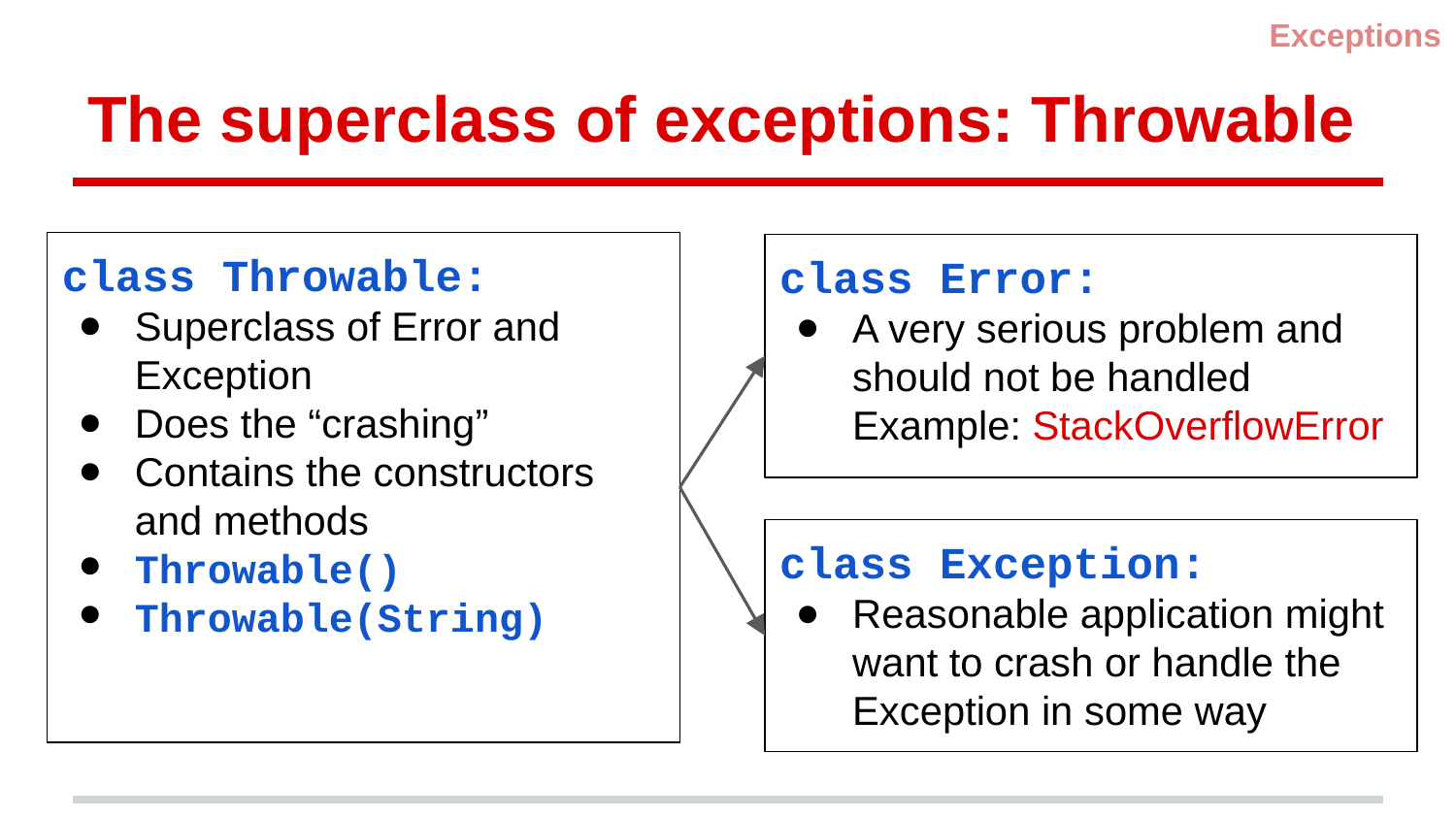

Exceptions
# The superclass of exceptions: Throwable
class Throwable:
Superclass of Error and Exception
Does the “crashing”
Contains the constructors and methods
Throwable()
Throwable(String)
class Error:
A very serious problem and should not be handled
Example: StackOverflowError

class Exception:
Reasonable application might want to crash or handle the Exception in some way